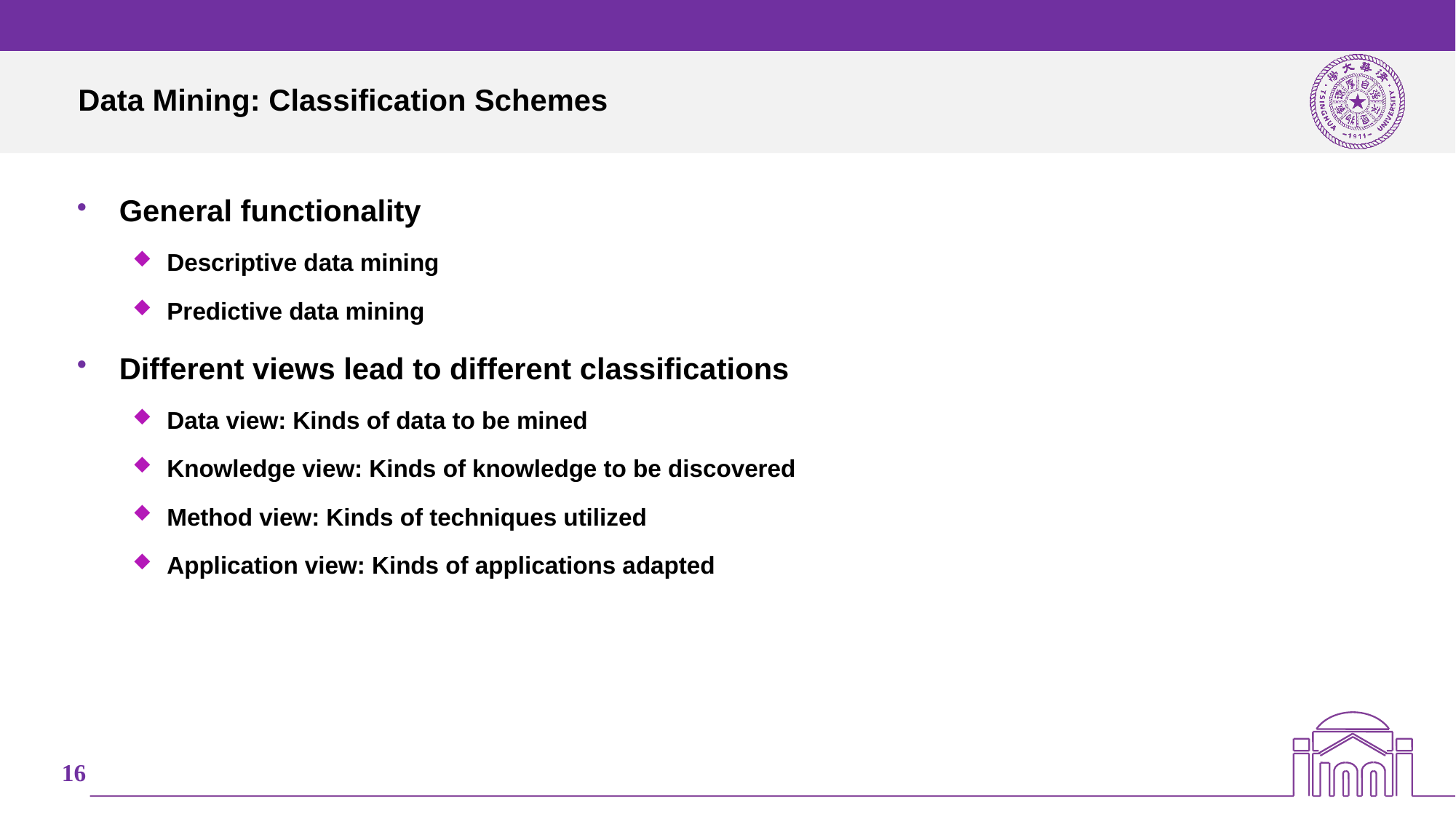

# Data Mining: Classification Schemes
General functionality
Descriptive data mining
Predictive data mining
Different views lead to different classifications
Data view: Kinds of data to be mined
Knowledge view: Kinds of knowledge to be discovered
Method view: Kinds of techniques utilized
Application view: Kinds of applications adapted